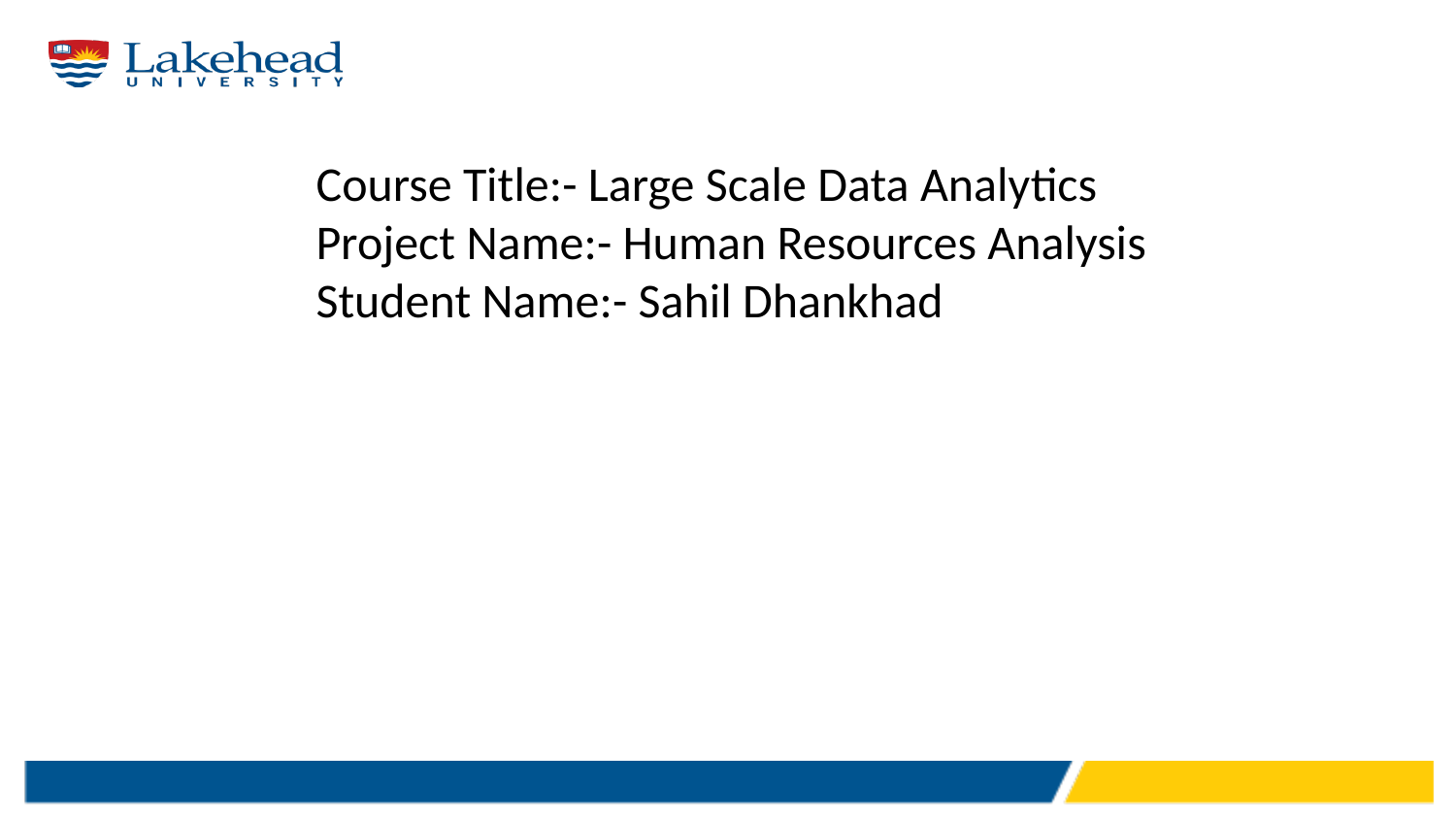

Course Title:- Large Scale Data Analytics
Project Name:- Human Resources Analysis
Student Name:- Sahil Dhankhad